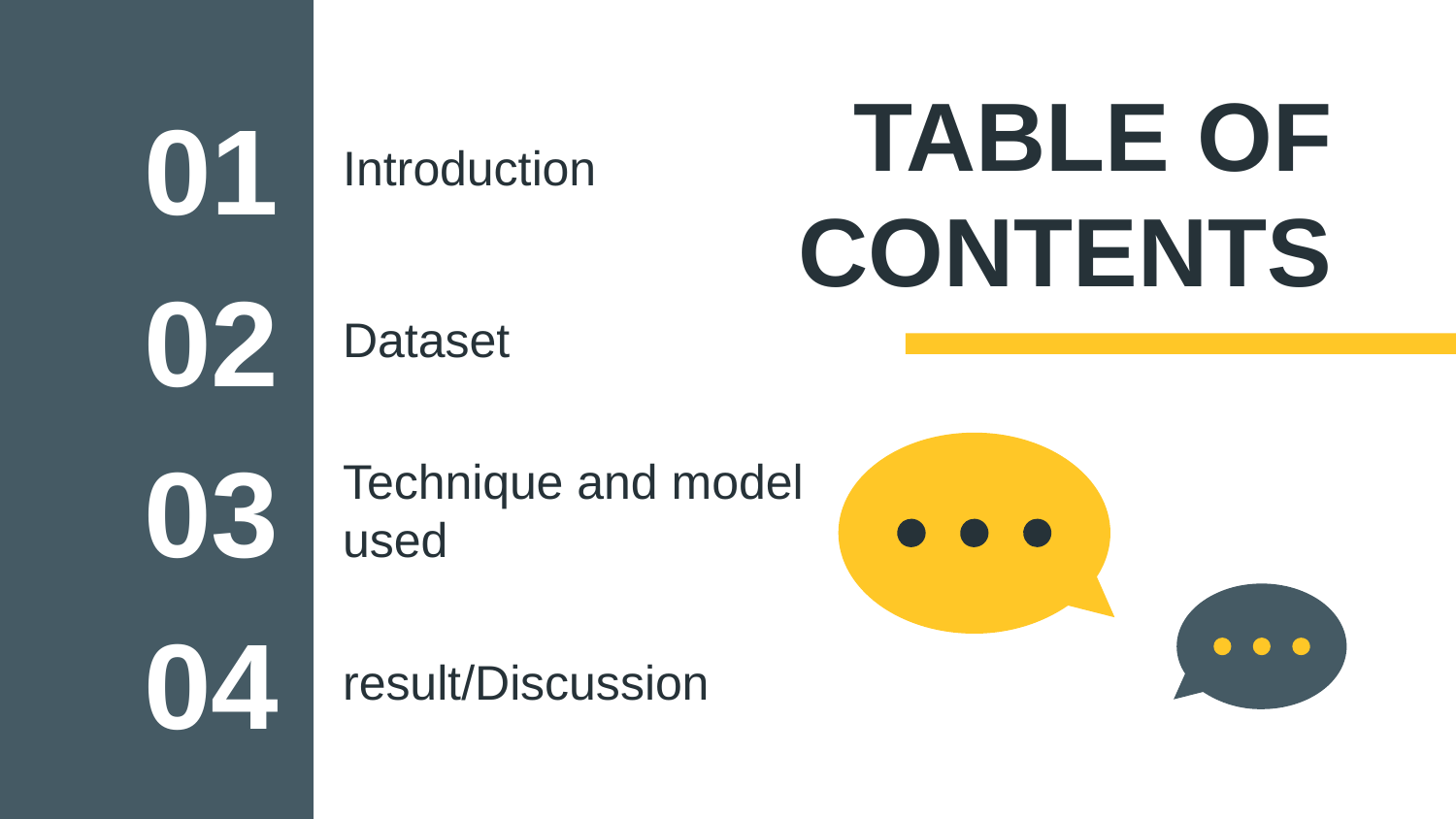

TABLE OF CONTENTS
# 01
Introduction
02
Dataset

03
Technique and model used

04
result/Discussion